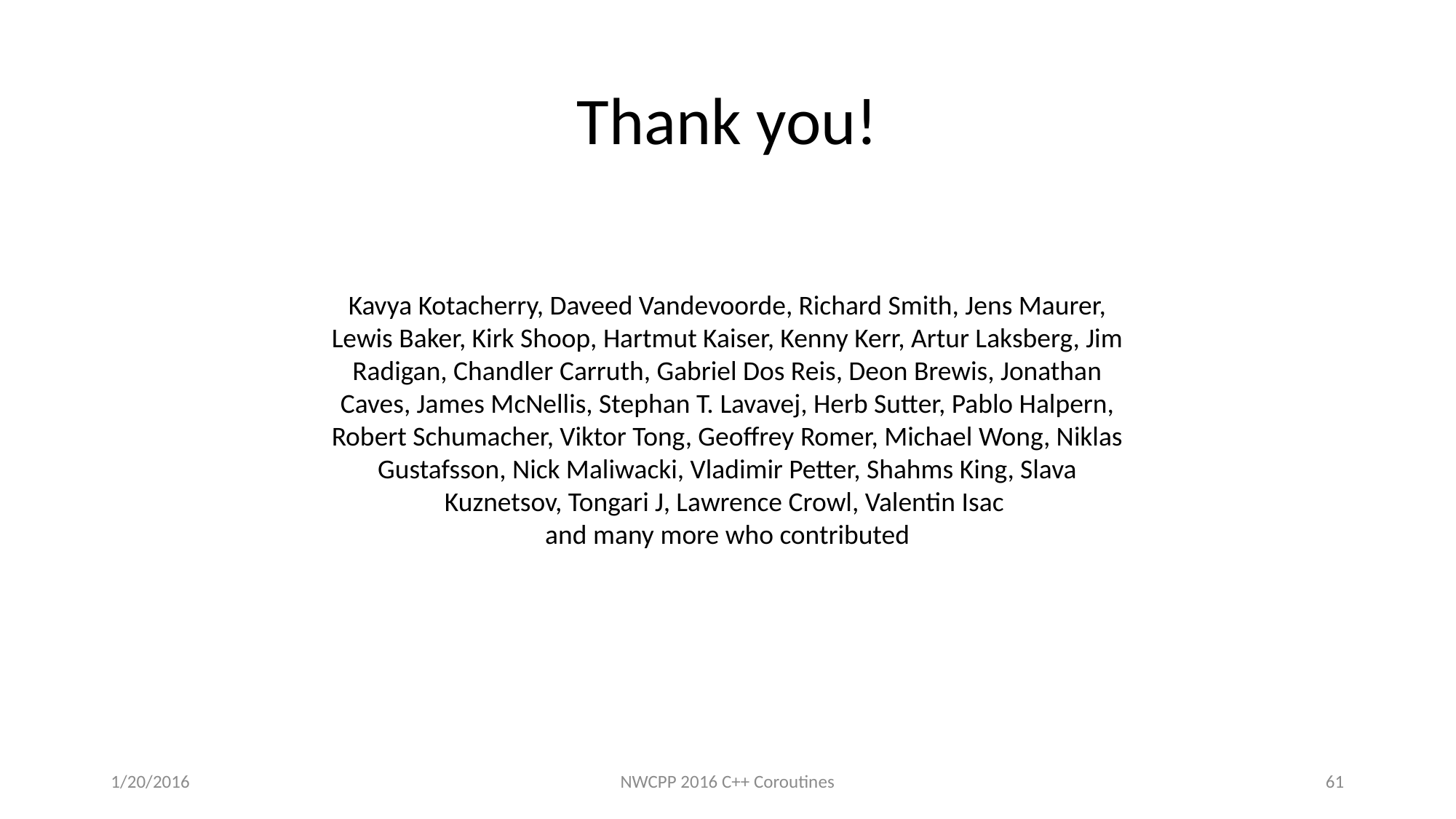

# Thank you!
Kavya Kotacherry, Daveed Vandevoorde, Richard Smith, Jens Maurer, Lewis Baker, Kirk Shoop, Hartmut Kaiser, Kenny Kerr, Artur Laksberg, Jim Radigan, Chandler Carruth, Gabriel Dos Reis, Deon Brewis, Jonathan Caves, James McNellis, Stephan T. Lavavej, Herb Sutter, Pablo Halpern, Robert Schumacher, Viktor Tong, Geoffrey Romer, Michael Wong, Niklas Gustafsson, Nick Maliwacki, Vladimir Petter, Shahms King, Slava Kuznetsov, Tongari J, Lawrence Crowl, Valentin Isac
and many more who contributed
1/20/2016
NWCPP 2016 C++ Coroutines
61